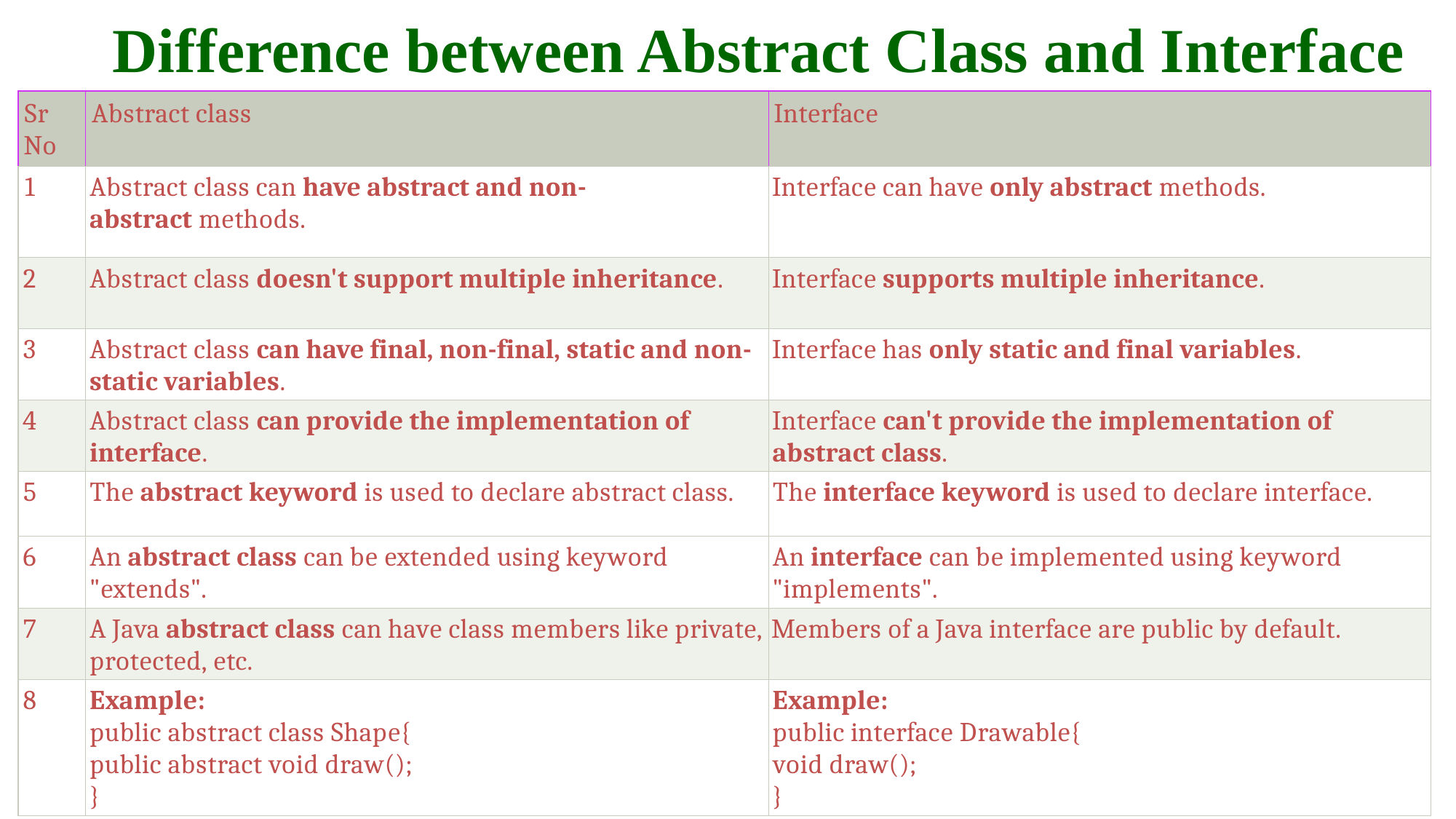

# Difference between Abstract Class and Interface
| Sr No | Abstract class | Interface |
| --- | --- | --- |
| 1 | Abstract class can have abstract and non-abstract methods. | Interface can have only abstract methods. |
| 2 | Abstract class doesn't support multiple inheritance. | Interface supports multiple inheritance. |
| 3 | Abstract class can have final, non-final, static and non-static variables. | Interface has only static and final variables. |
| 4 | Abstract class can provide the implementation of interface. | Interface can't provide the implementation of abstract class. |
| 5 | The abstract keyword is used to declare abstract class. | The interface keyword is used to declare interface. |
| 6 | An abstract class can be extended using keyword "extends". | An interface can be implemented using keyword "implements". |
| 7 | A Java abstract class can have class members like private, protected, etc. | Members of a Java interface are public by default. |
| 8 | Example: public abstract class Shape{ public abstract void draw(); } | Example: public interface Drawable{ void draw(); } |